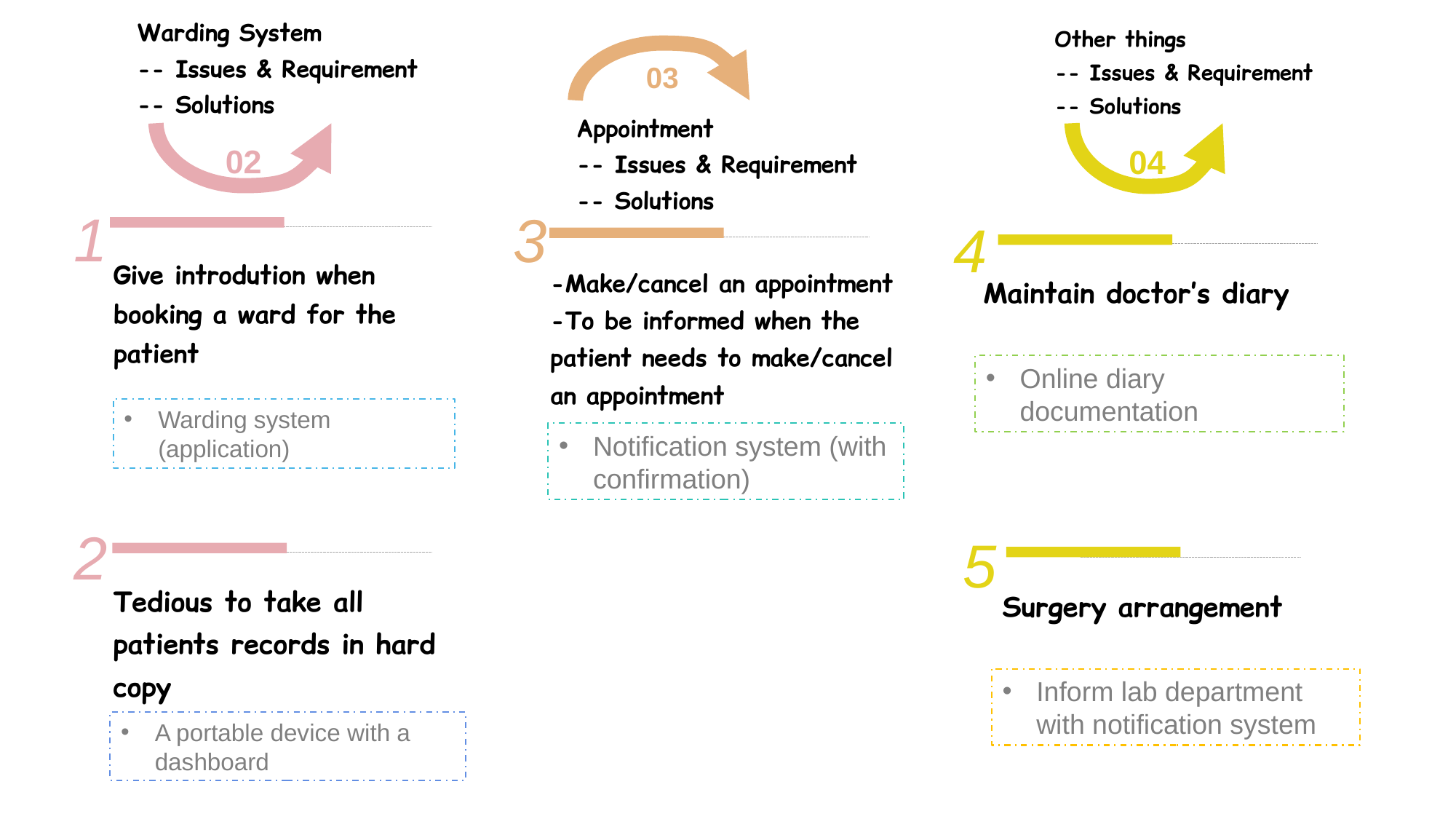

Warding System
-- Issues & Requirement
-- Solutions
Other things
-- Issues & Requirement
-- Solutions
03
Appointment
-- Issues & Requirement
-- Solutions
02
04
1
3
4

Give introdution when booking a ward for the patient
-Make/cancel an appointment
-To be informed when the patient needs to make/cancel an appointment
Maintain doctor’s diary
Online diary documentation
Warding system (application)
Notification system (with confirmation)
2
5

Tedious to take all patients records in hard copy
Surgery arrangement
Inform lab department with notification system
A portable device with a dashboard